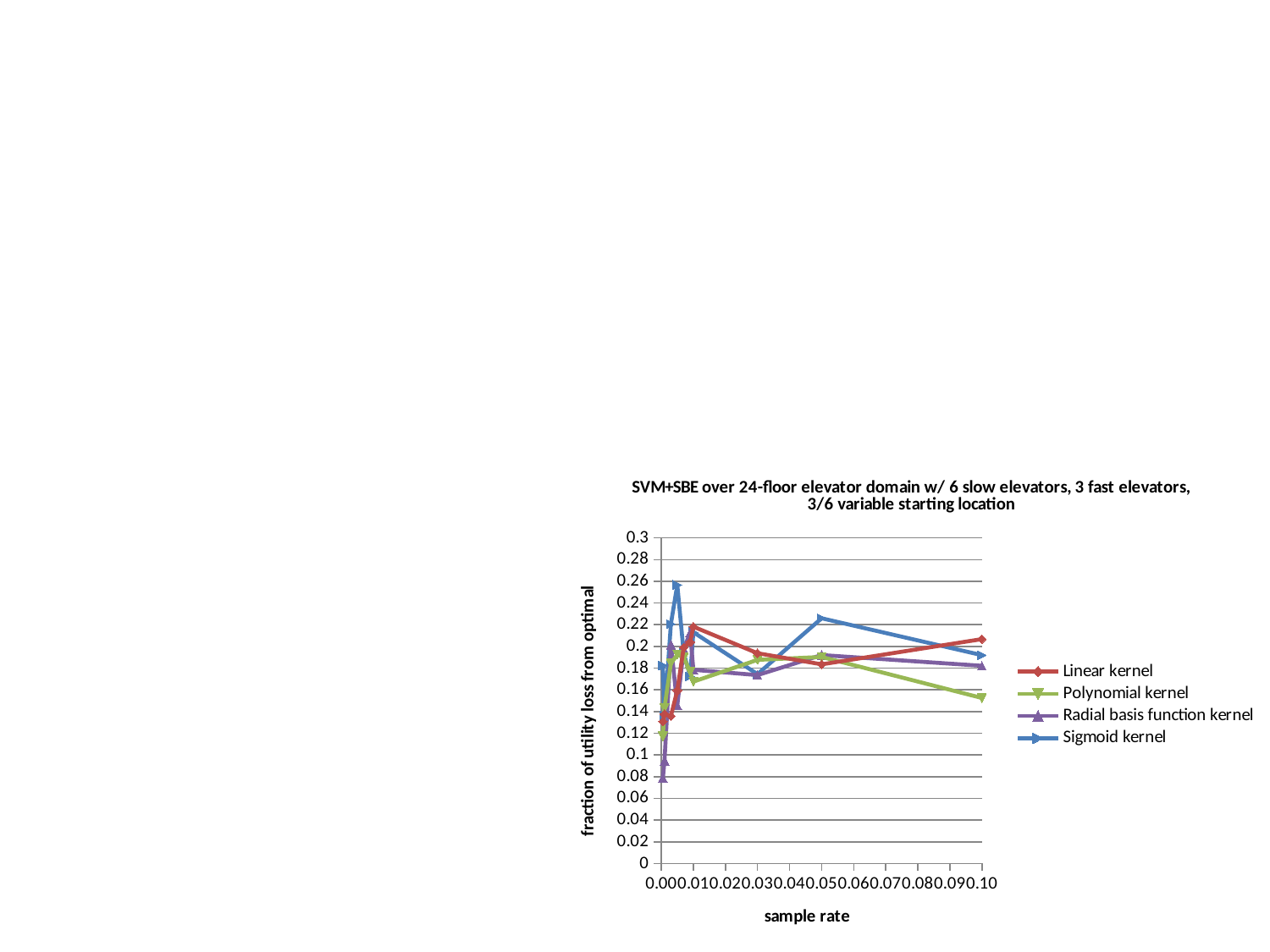

### Chart: SVM+SBE over 24-floor elevator domain w/ 6 slow elevators, 3 fast elevators, 3/6 variable starting location

| Category |  |  |  |  |
|---|---|---|---|---|